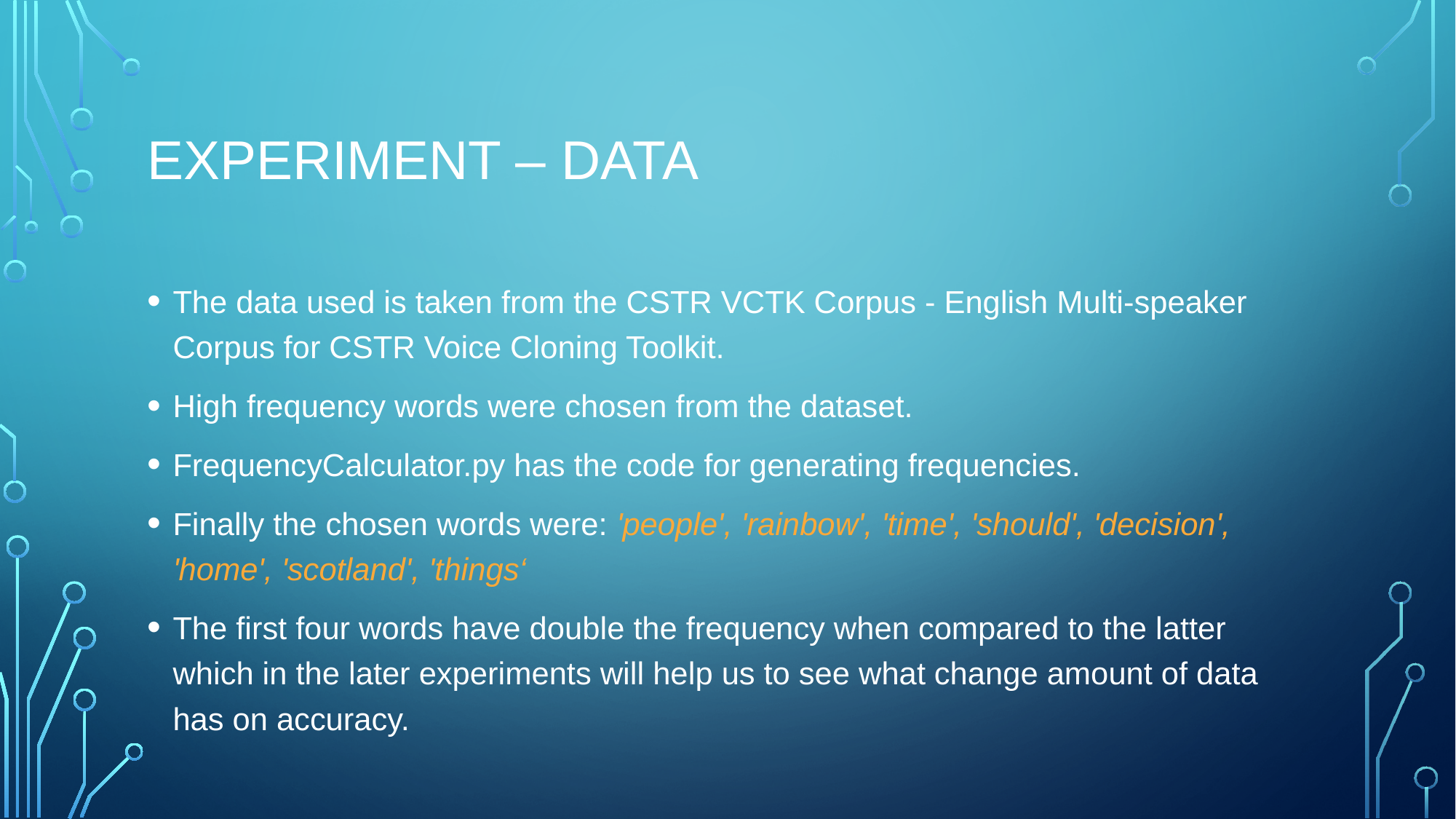

# Experiment – Data
The data used is taken from the CSTR VCTK Corpus - English Multi-speaker Corpus for CSTR Voice Cloning Toolkit.
High frequency words were chosen from the dataset.
FrequencyCalculator.py has the code for generating frequencies.
Finally the chosen words were: 'people', 'rainbow', 'time', 'should', 'decision', 'home', 'scotland', 'things‘
The first four words have double the frequency when compared to the latter which in the later experiments will help us to see what change amount of data has on accuracy.